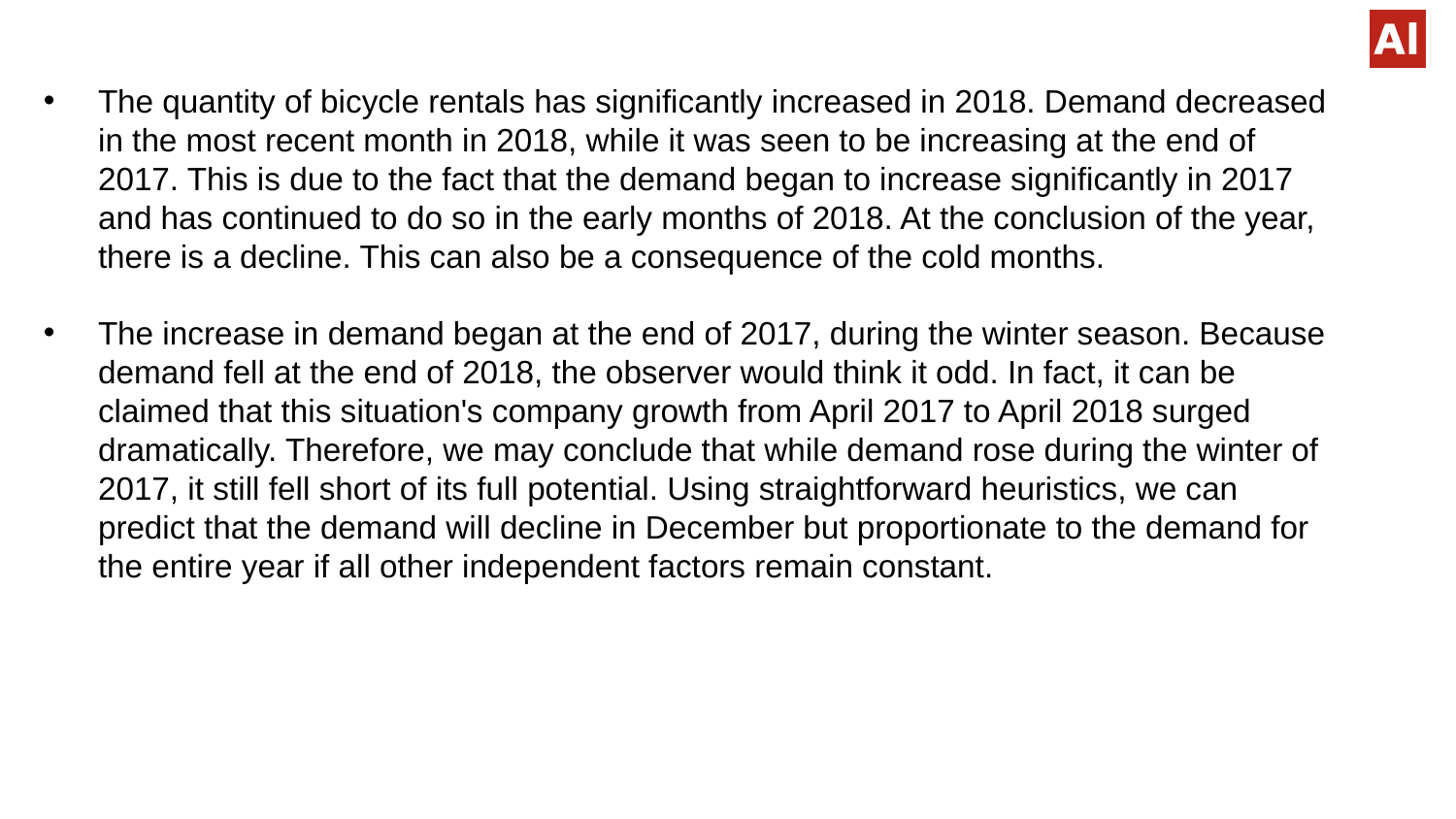

The quantity of bicycle rentals has significantly increased in 2018. Demand decreased in the most recent month in 2018, while it was seen to be increasing at the end of 2017. This is due to the fact that the demand began to increase significantly in 2017 and has continued to do so in the early months of 2018. At the conclusion of the year, there is a decline. This can also be a consequence of the cold months.

The increase in demand began at the end of 2017, during the winter season. Because demand fell at the end of 2018, the observer would think it odd. In fact, it can be claimed that this situation's company growth from April 2017 to April 2018 surged dramatically. Therefore, we may conclude that while demand rose during the winter of 2017, it still fell short of its full potential. Using straightforward heuristics, we can predict that the demand will decline in December but proportionate to the demand for the entire year if all other independent factors remain constant.